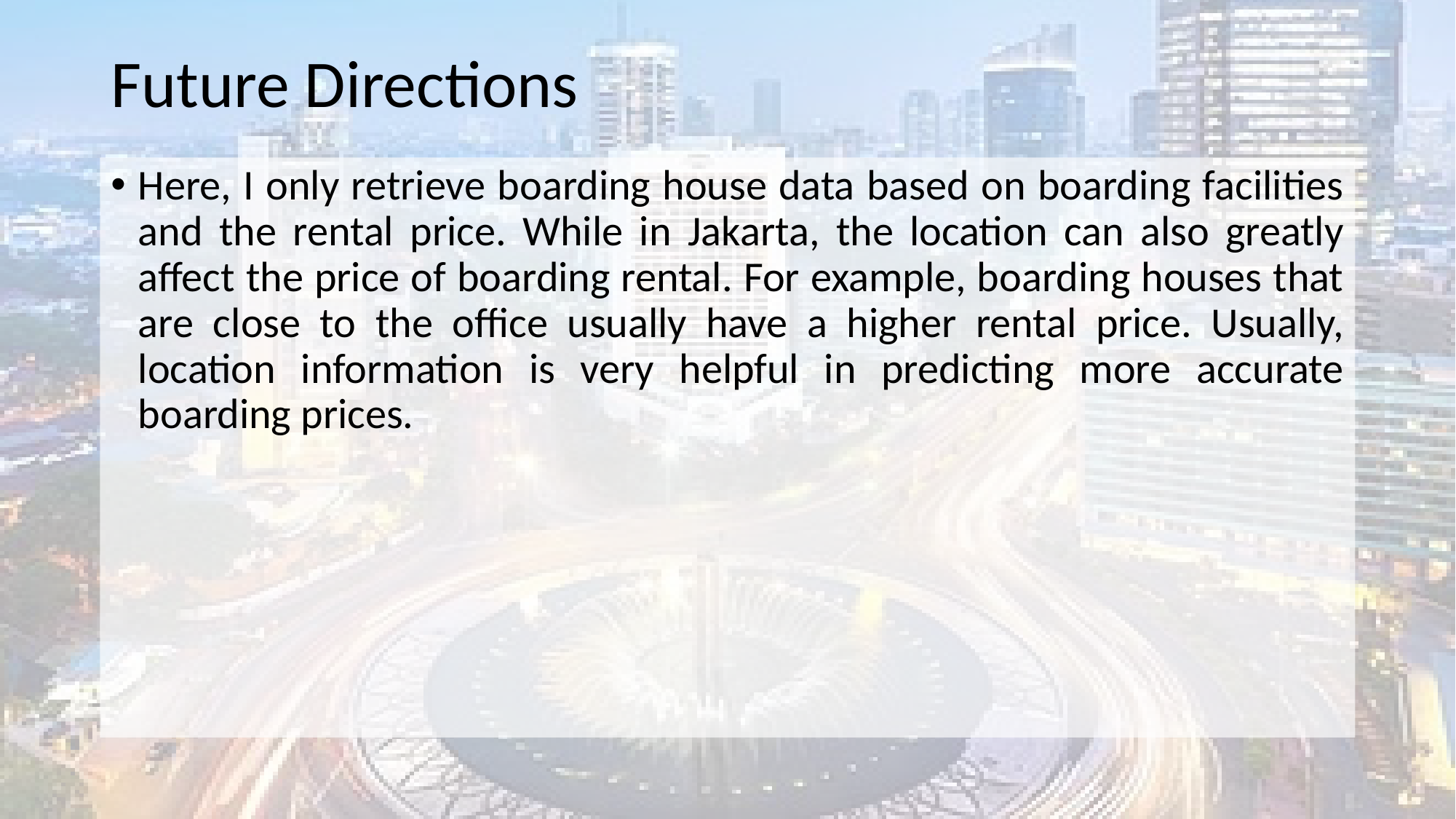

# Future Directions
Here, I only retrieve boarding house data based on boarding facilities and the rental price. While in Jakarta, the location can also greatly affect the price of boarding rental. For example, boarding houses that are close to the office usually have a higher rental price. Usually, location information is very helpful in predicting more accurate boarding prices.